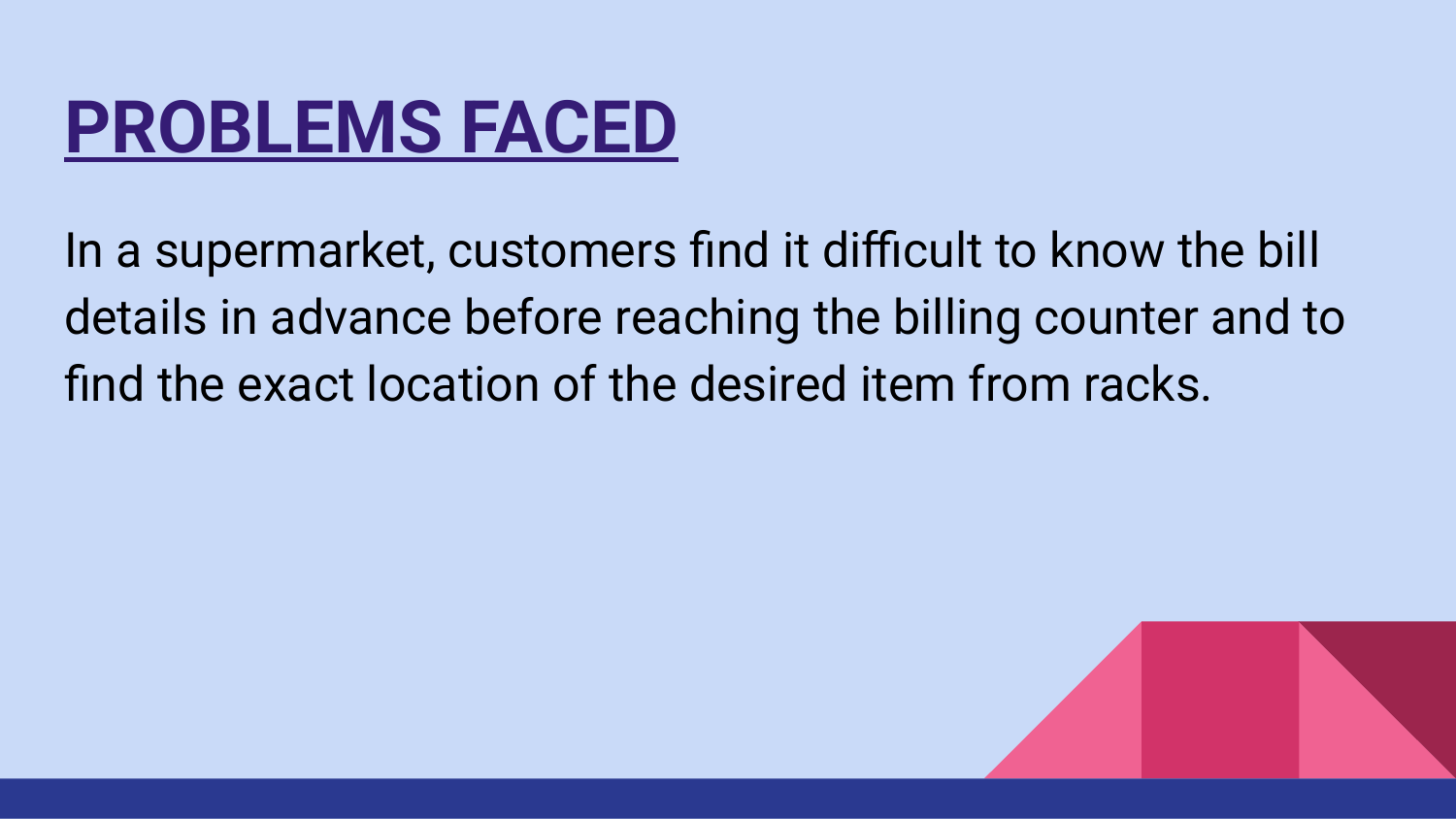

# PROBLEMS FACED
In a supermarket, customers find it difficult to know the bill details in advance before reaching the billing counter and to find the exact location of the desired item from racks.